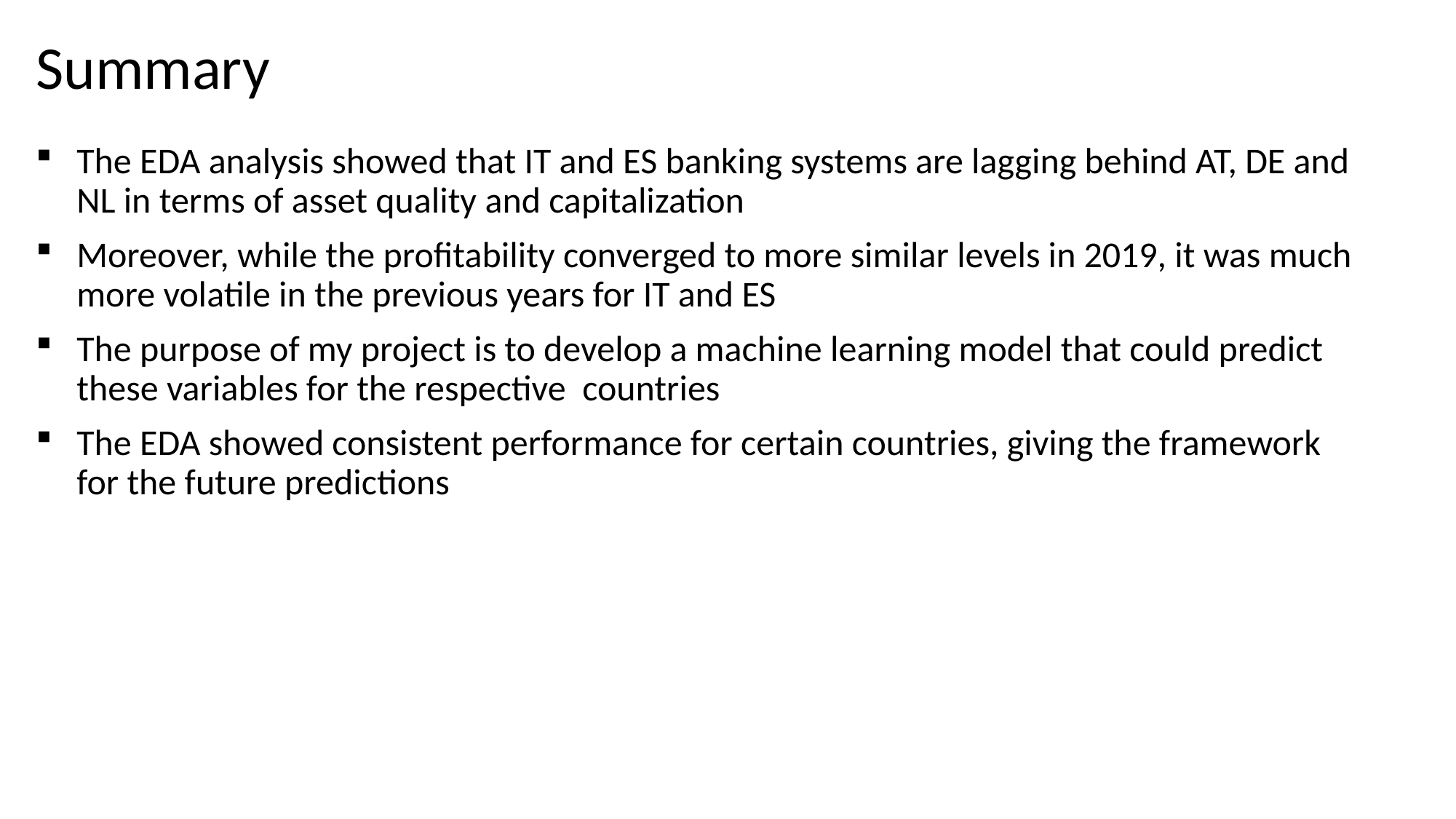

# Summary
The EDA analysis showed that IT and ES banking systems are lagging behind AT, DE and NL in terms of asset quality and capitalization
Moreover, while the profitability converged to more similar levels in 2019, it was much more volatile in the previous years for IT and ES
The purpose of my project is to develop a machine learning model that could predict these variables for the respective  countries
The EDA showed consistent performance for certain countries, giving the framework for the future predictions